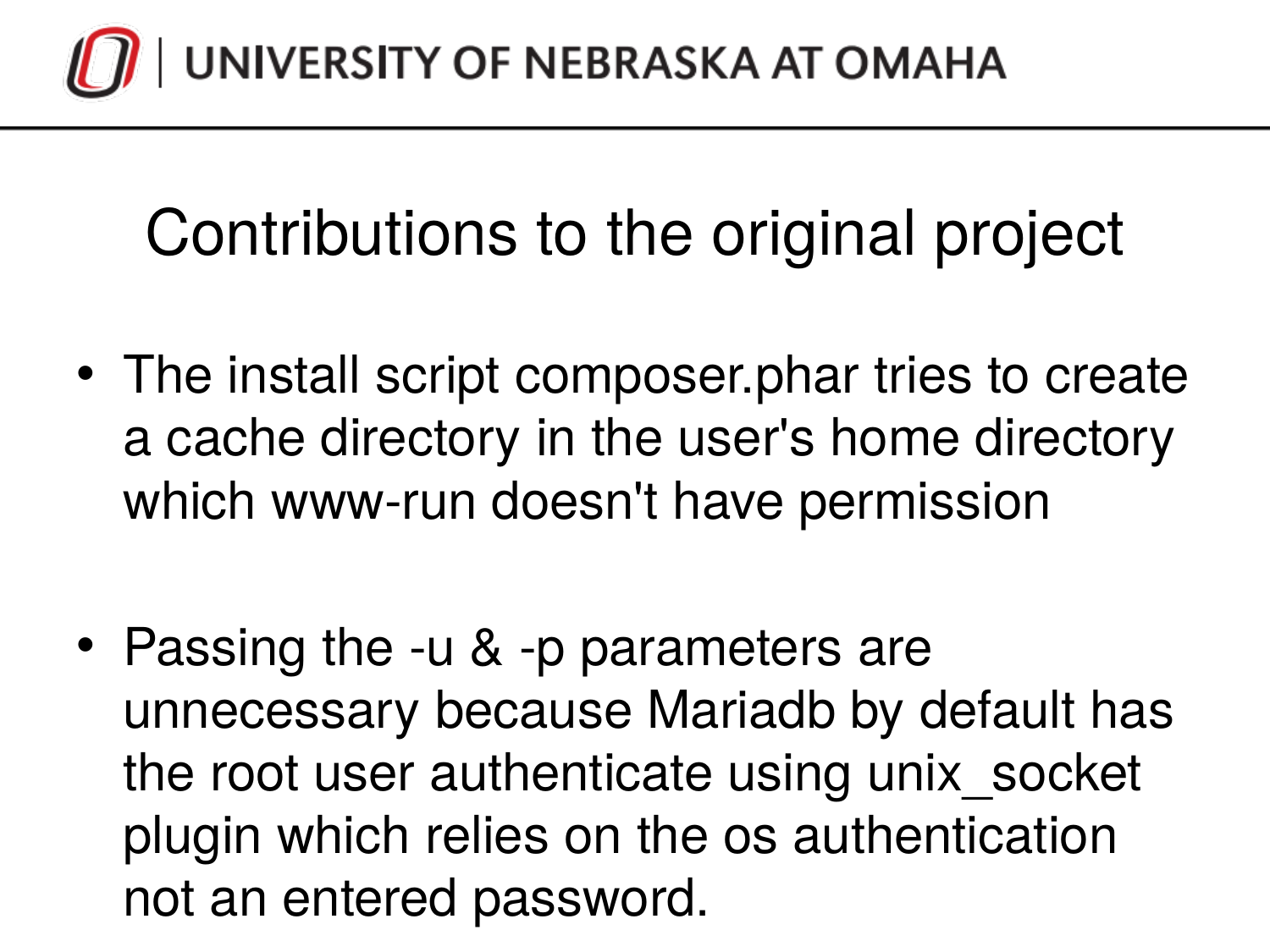

# Contributions to the original project
The install script composer.phar tries to create a cache directory in the user's home directory which www-run doesn't have permission

Passing the -u & -p parameters are unnecessary because Mariadb by default has the root user authenticate using unix_socket plugin which relies on the os authentication not an entered password.